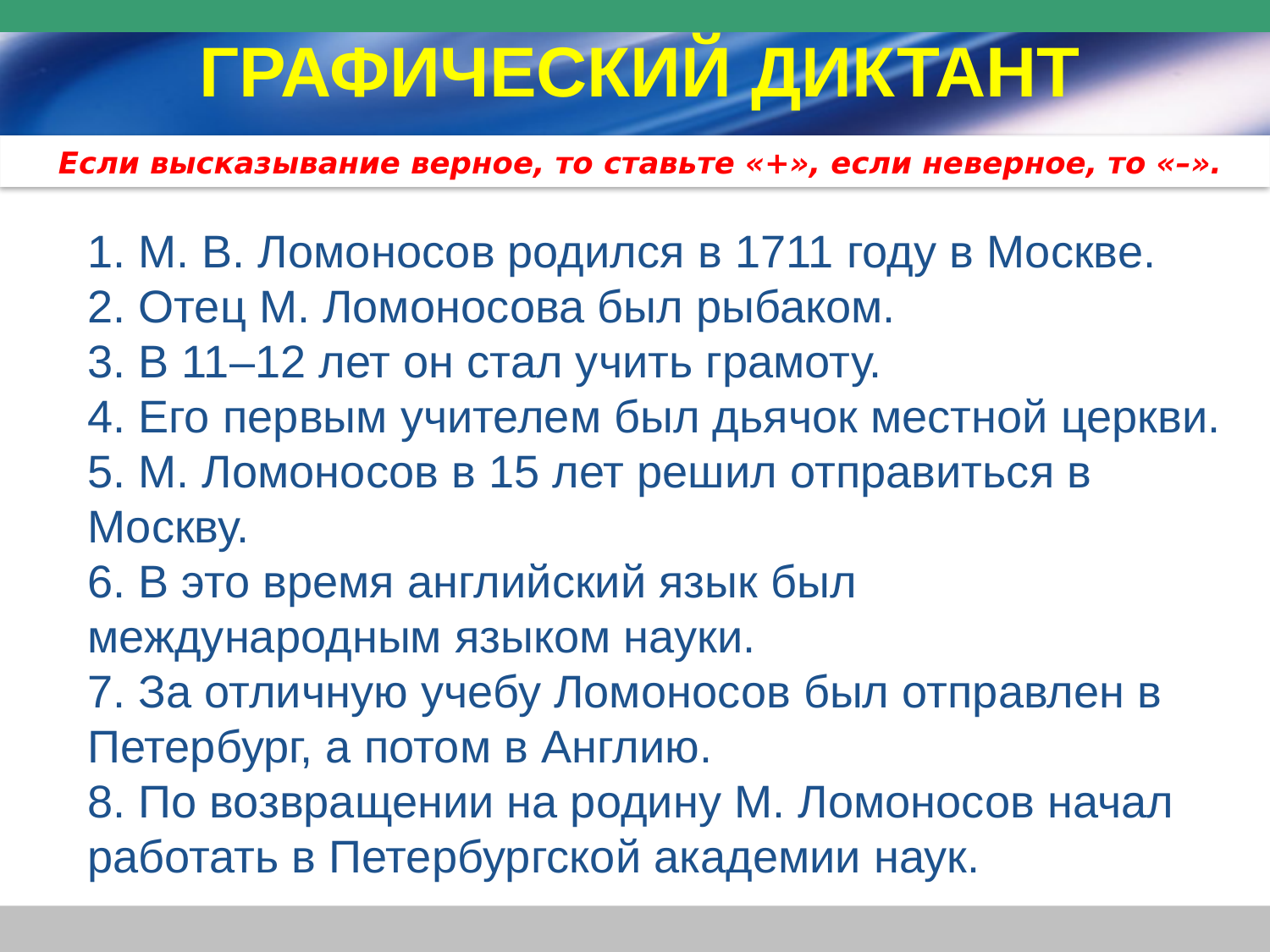

ГРАФИЧЕСКИЙ ДИКТАНТ
 Если высказывание верное, то ставьте «+», если неверное, то «–».
1. М. В. Ломоносов родился в 1711 году в Москве.
2. Отец М. Ломоносова был рыбаком.
3. В 11–12 лет он стал учить грамоту.
4. Его первым учителем был дьячок местной церкви.
5. М. Ломоносов в 15 лет решил отправиться в Москву.
6. В это время английский язык был международным языком науки.
7. За отличную учебу Ломоносов был отправлен в Петербург, а потом в Англию.
8. По возвращении на родину М. Ломоносов начал работать в Петербургской академии наук.